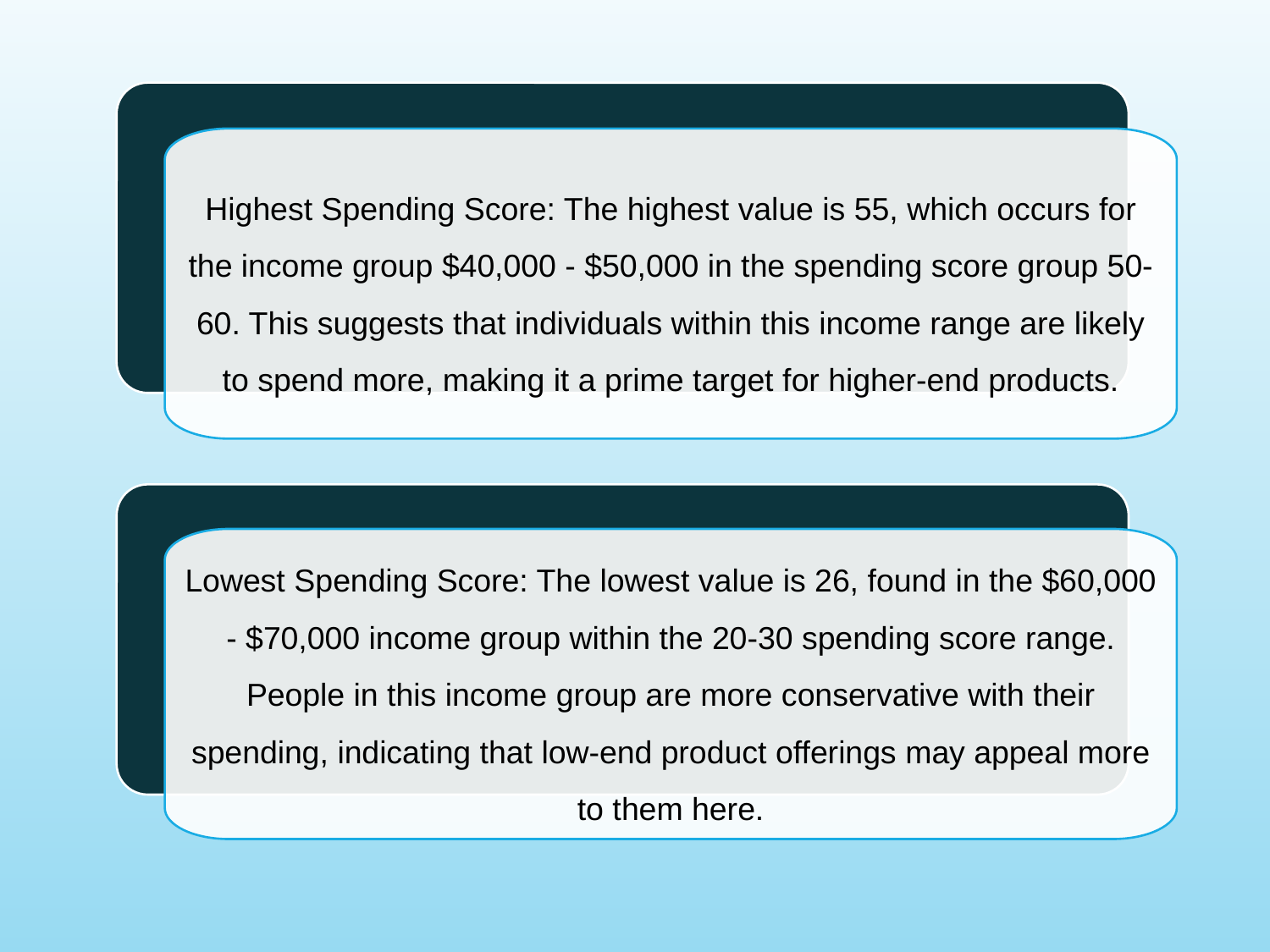

Highest Spending Score: The highest value is 55, which occurs for the income group $40,000 - $50,000 in the spending score group 50-60. This suggests that individuals within this income range are likely to spend more, making it a prime target for higher-end products.

Lowest Spending Score: The lowest value is 26, found in the $60,000 - $70,000 income group within the 20-30 spending score range. People in this income group are more conservative with their spending, indicating that low-end product offerings may appeal more to them here.